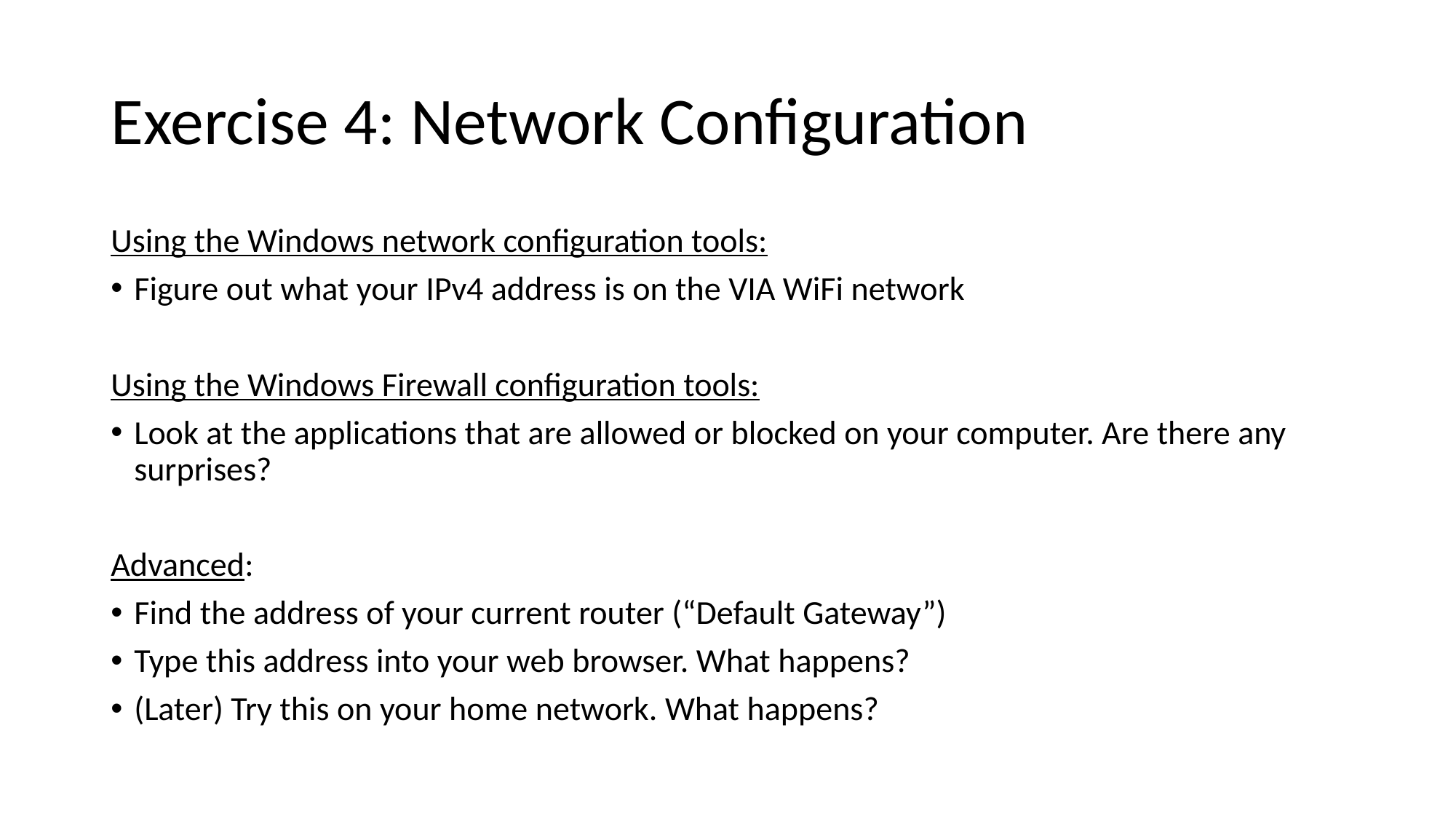

# Exercise 4: Network Configuration
Using the Windows network configuration tools:
Figure out what your IPv4 address is on the VIA WiFi network

Using the Windows Firewall configuration tools:
Look at the applications that are allowed or blocked on your computer. Are there any surprises?

Advanced:
Find the address of your current router (“Default Gateway”)
Type this address into your web browser. What happens?
(Later) Try this on your home network. What happens?